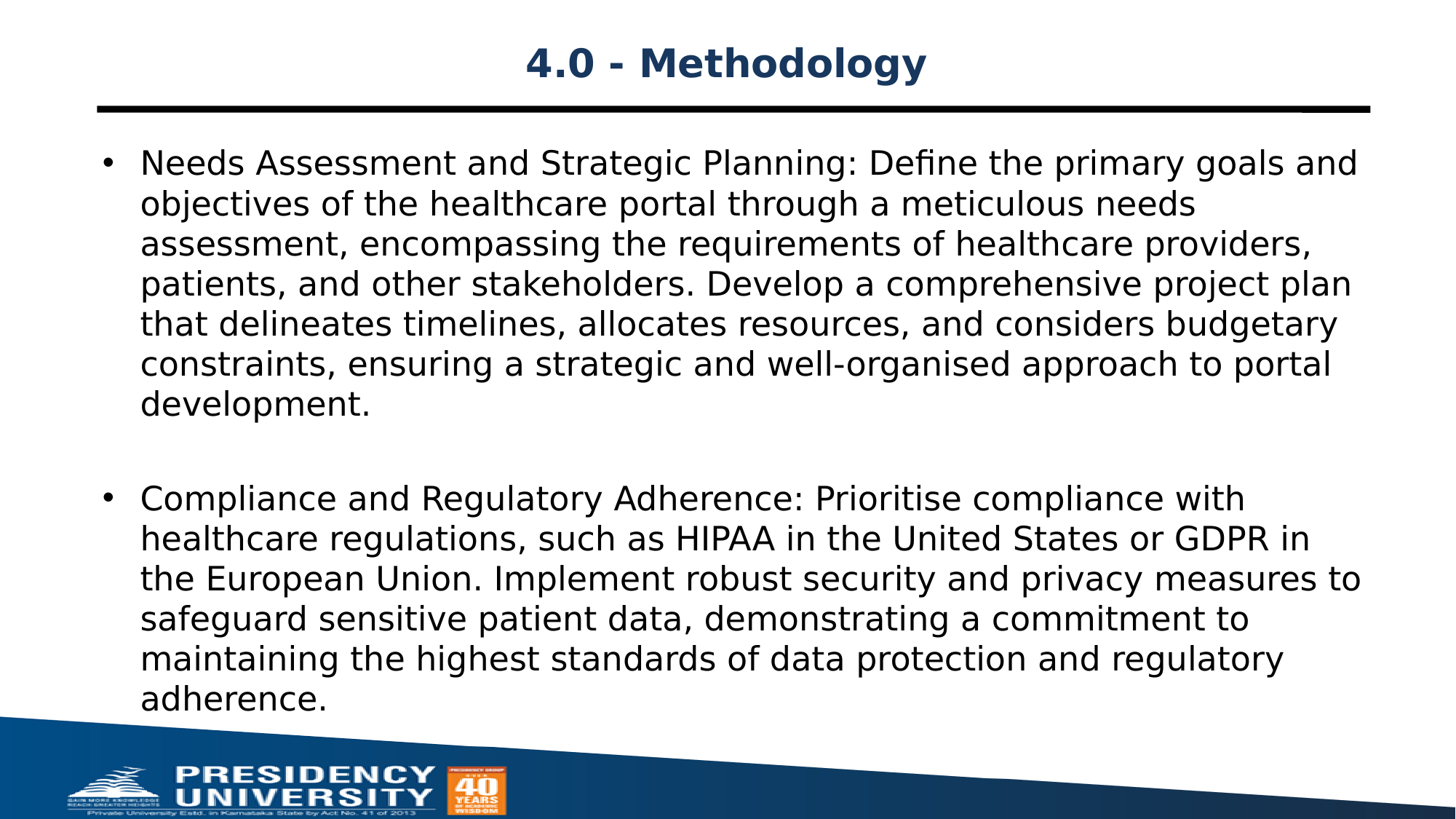

# 4.0 - Methodology
Needs Assessment and Strategic Planning: Define the primary goals and objectives of the healthcare portal through a meticulous needs assessment, encompassing the requirements of healthcare providers, patients, and other stakeholders. Develop a comprehensive project plan that delineates timelines, allocates resources, and considers budgetary constraints, ensuring a strategic and well-organised approach to portal development.

Compliance and Regulatory Adherence: Prioritise compliance with healthcare regulations, such as HIPAA in the United States or GDPR in the European Union. Implement robust security and privacy measures to safeguard sensitive patient data, demonstrating a commitment to maintaining the highest standards of data protection and regulatory adherence.